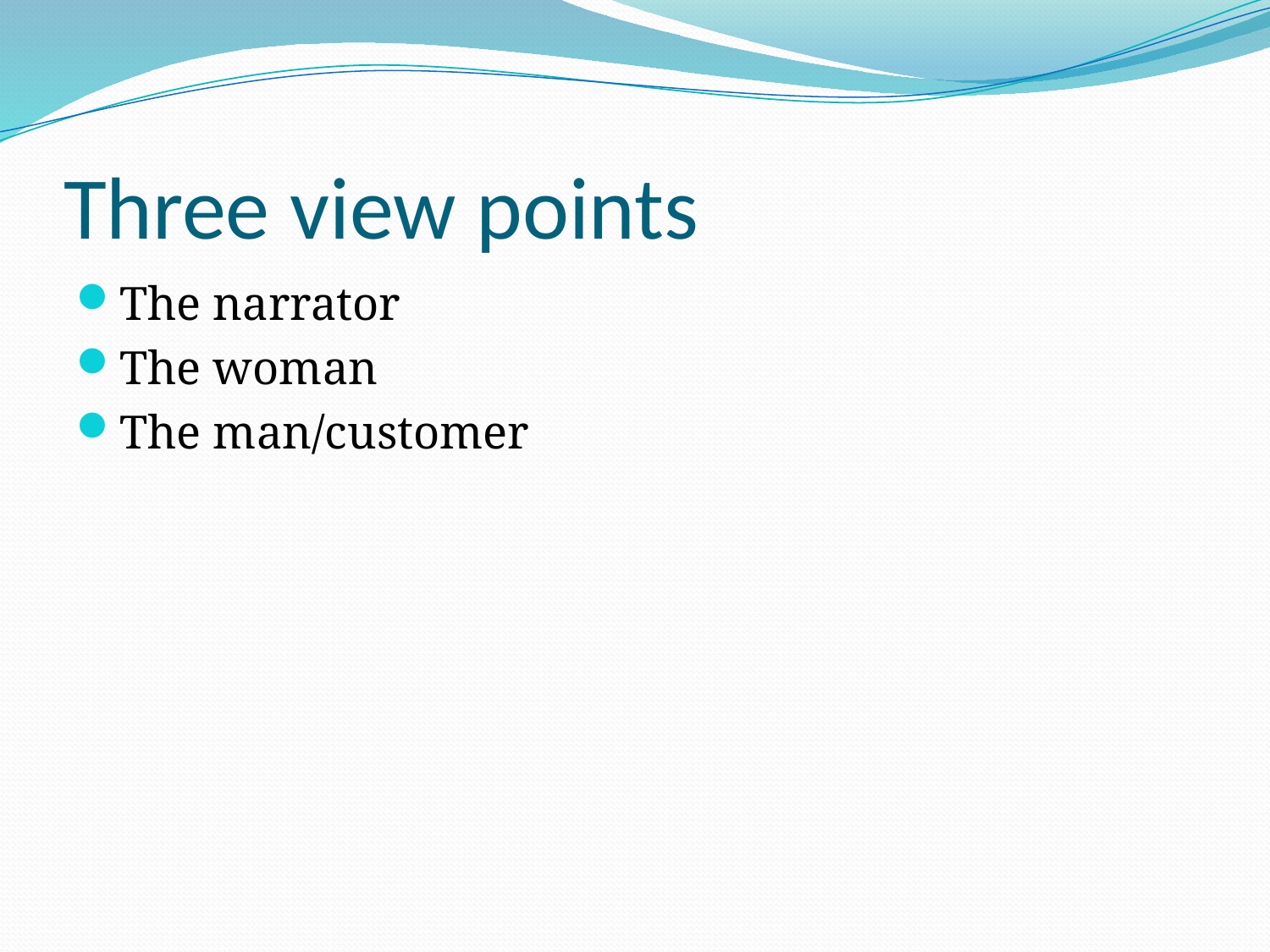

# Three view points
The narrator
The woman
The man/customer